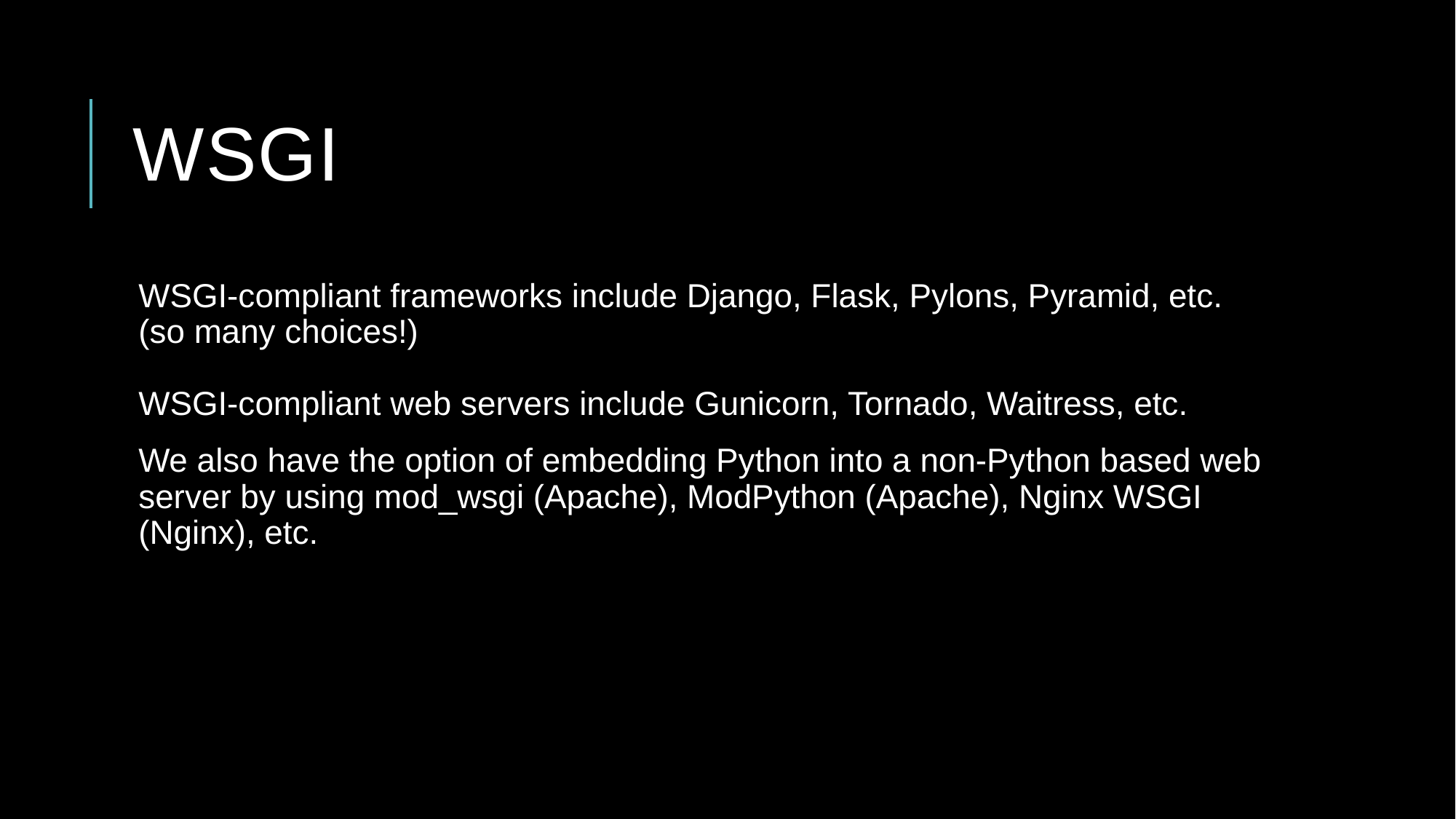

# WSGI
WSGI-compliant frameworks include Django, Flask, Pylons, Pyramid, etc. (so many choices!)
WSGI-compliant web servers include Gunicorn, Tornado, Waitress, etc.
We also have the option of embedding Python into a non-Python based web server by using mod_wsgi (Apache), ModPython (Apache), Nginx WSGI (Nginx), etc.